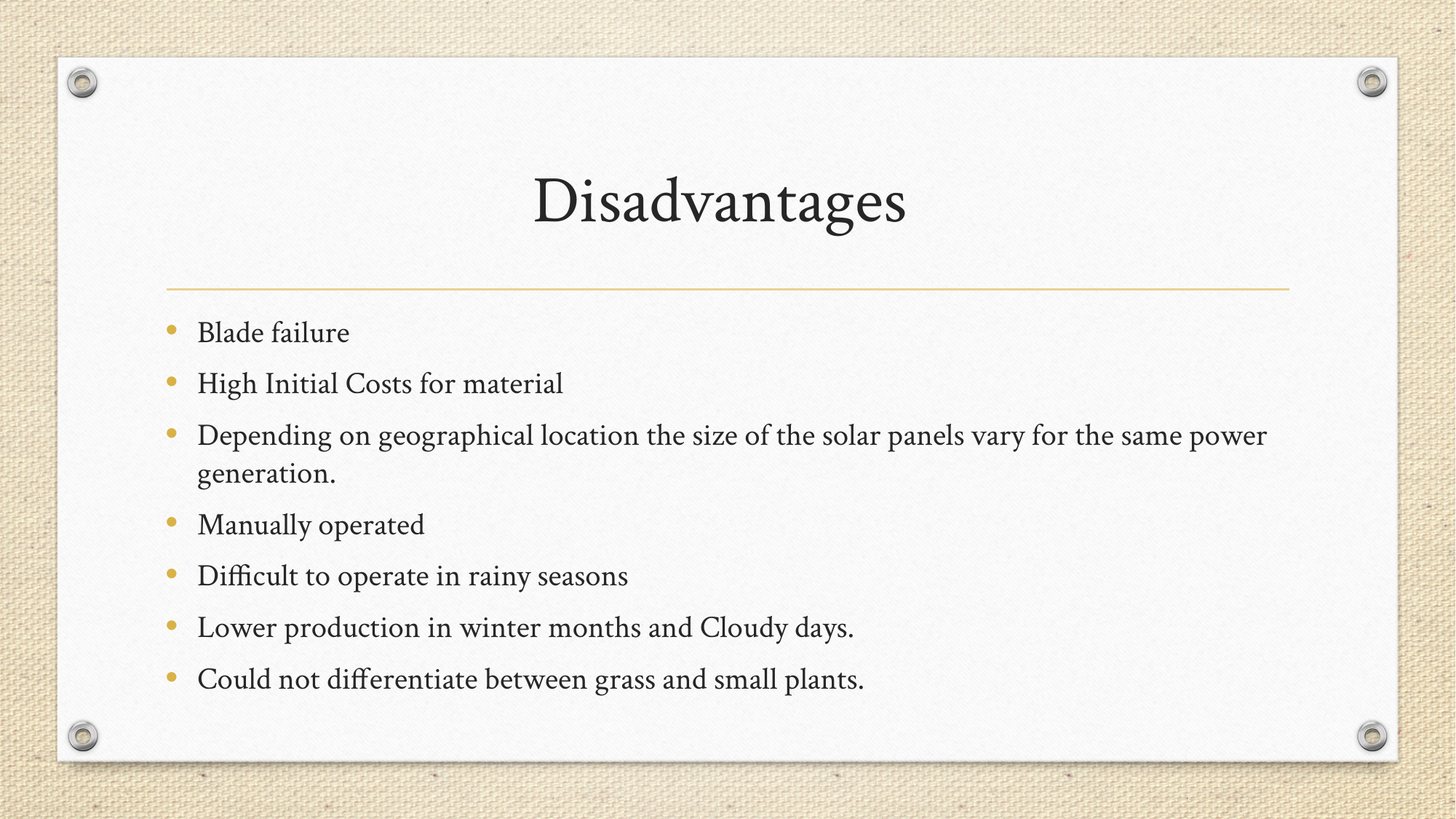

# Disadvantages
Blade failure
High Initial Costs for material
Depending on geographical location the size of the solar panels vary for the same power generation.
Manually operated
Difficult to operate in rainy seasons
Lower production in winter months and Cloudy days.
Could not differentiate between grass and small plants.